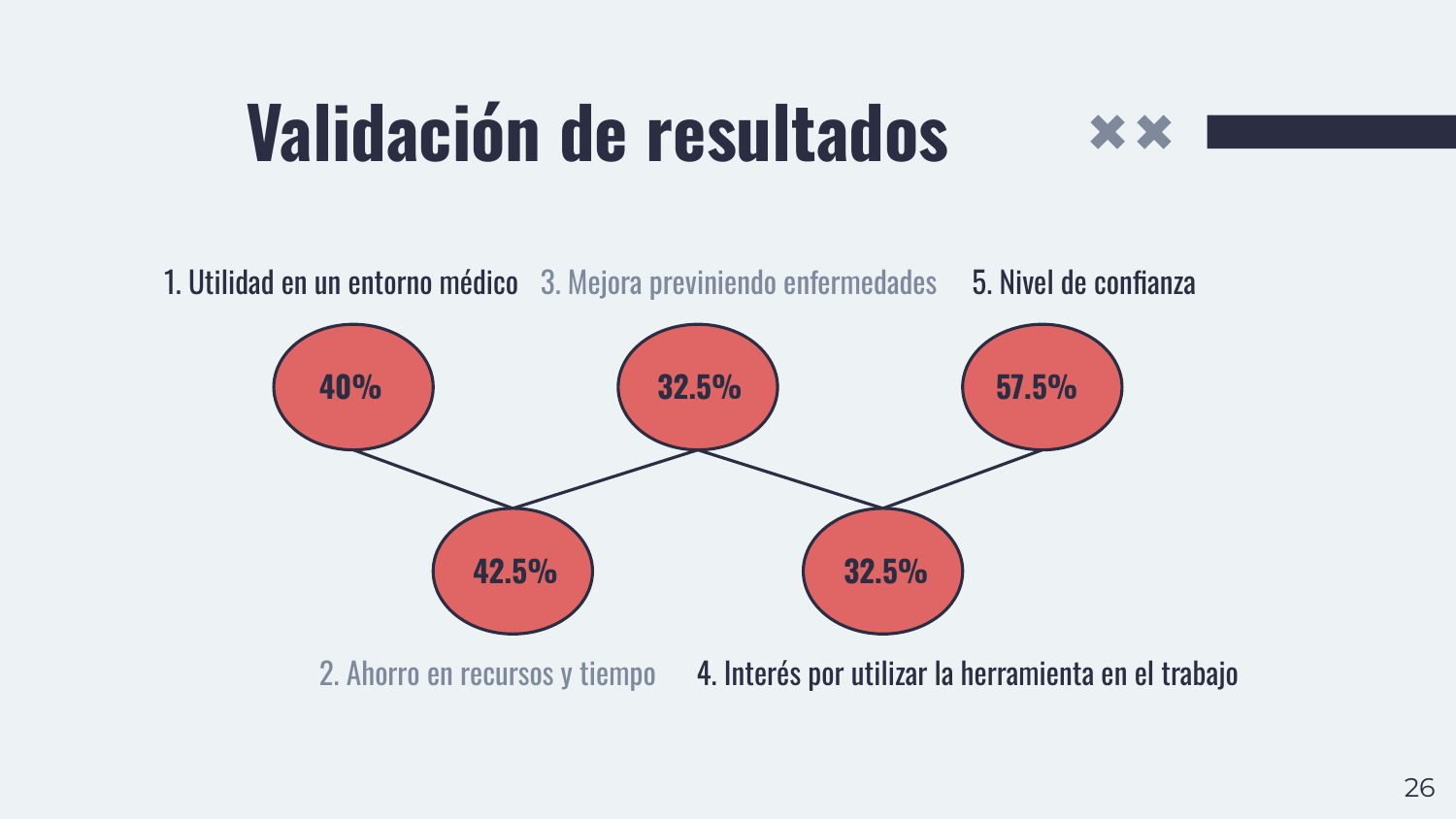

# Validación de resultados
1. Utilidad en un entorno médico
3. Mejora previniendo enfermedades
5. Nivel de confianza

40%
32.5%
57.5%
42.5%
32.5%
2. Ahorro en recursos y tiempo
4. Interés por utilizar la herramienta en el trabajo

26